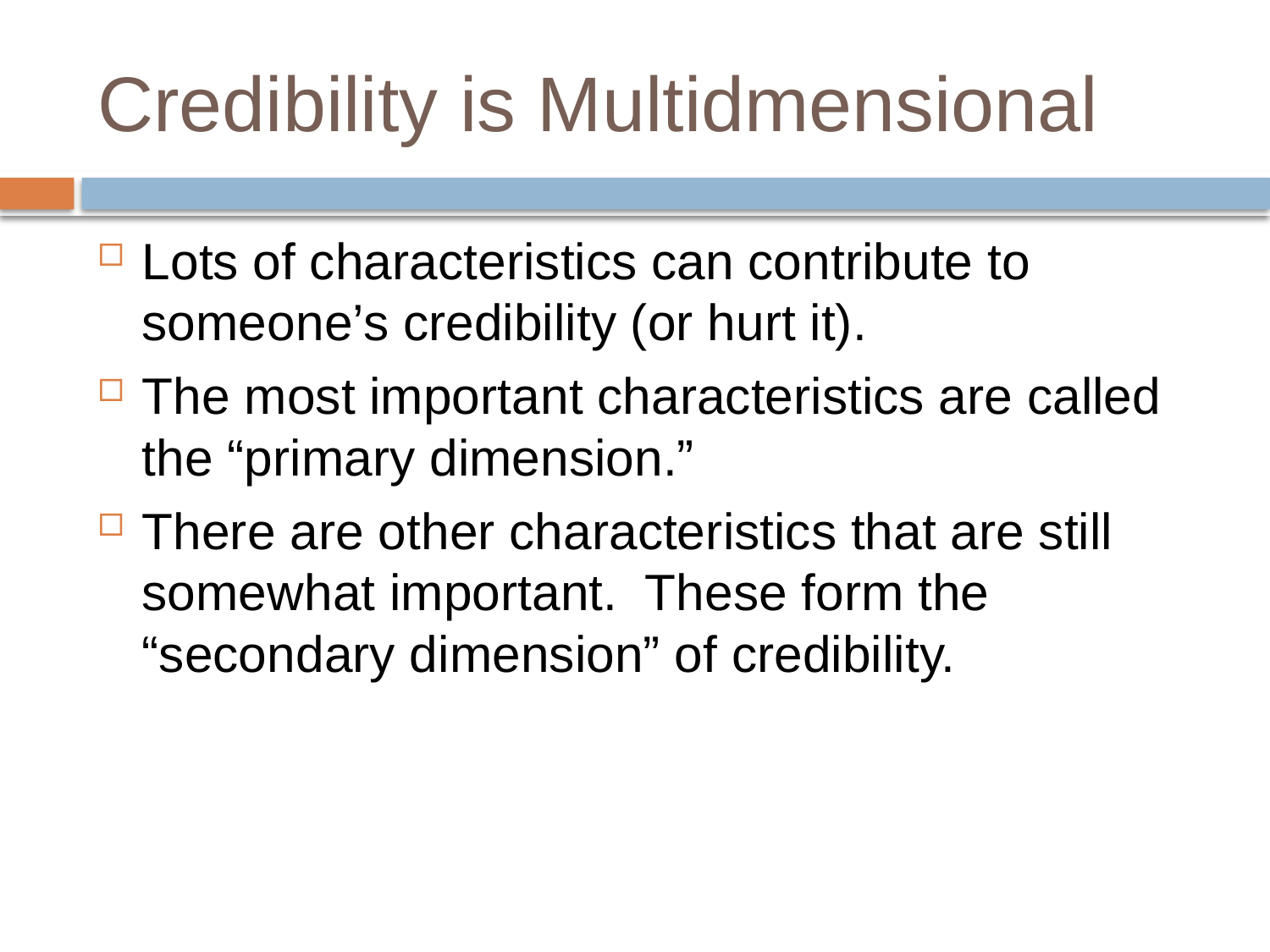

# Credibility is Multidmensional
Lots of characteristics can contribute to someone’s credibility (or hurt it).
The most important characteristics are called the “primary dimension.”
There are other characteristics that are still somewhat important.  These form the “secondary dimension” of credibility.